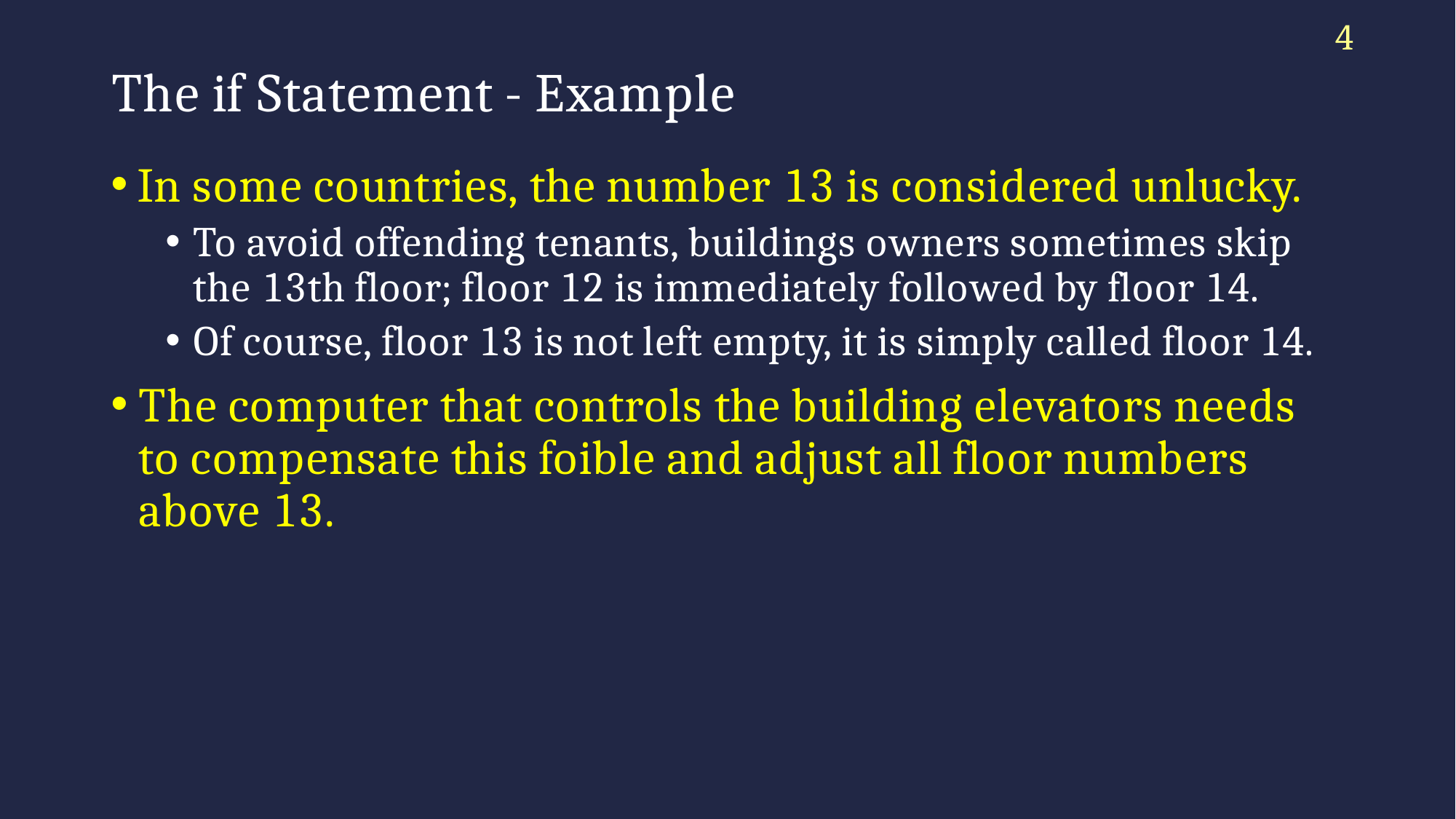

4
# The if Statement - Example
In some countries, the number 13 is considered unlucky.
To avoid offending tenants, buildings owners sometimes skip the 13th floor; floor 12 is immediately followed by floor 14.
Of course, floor 13 is not left empty, it is simply called floor 14.
The computer that controls the building elevators needs to compensate this foible and adjust all floor numbers above 13.